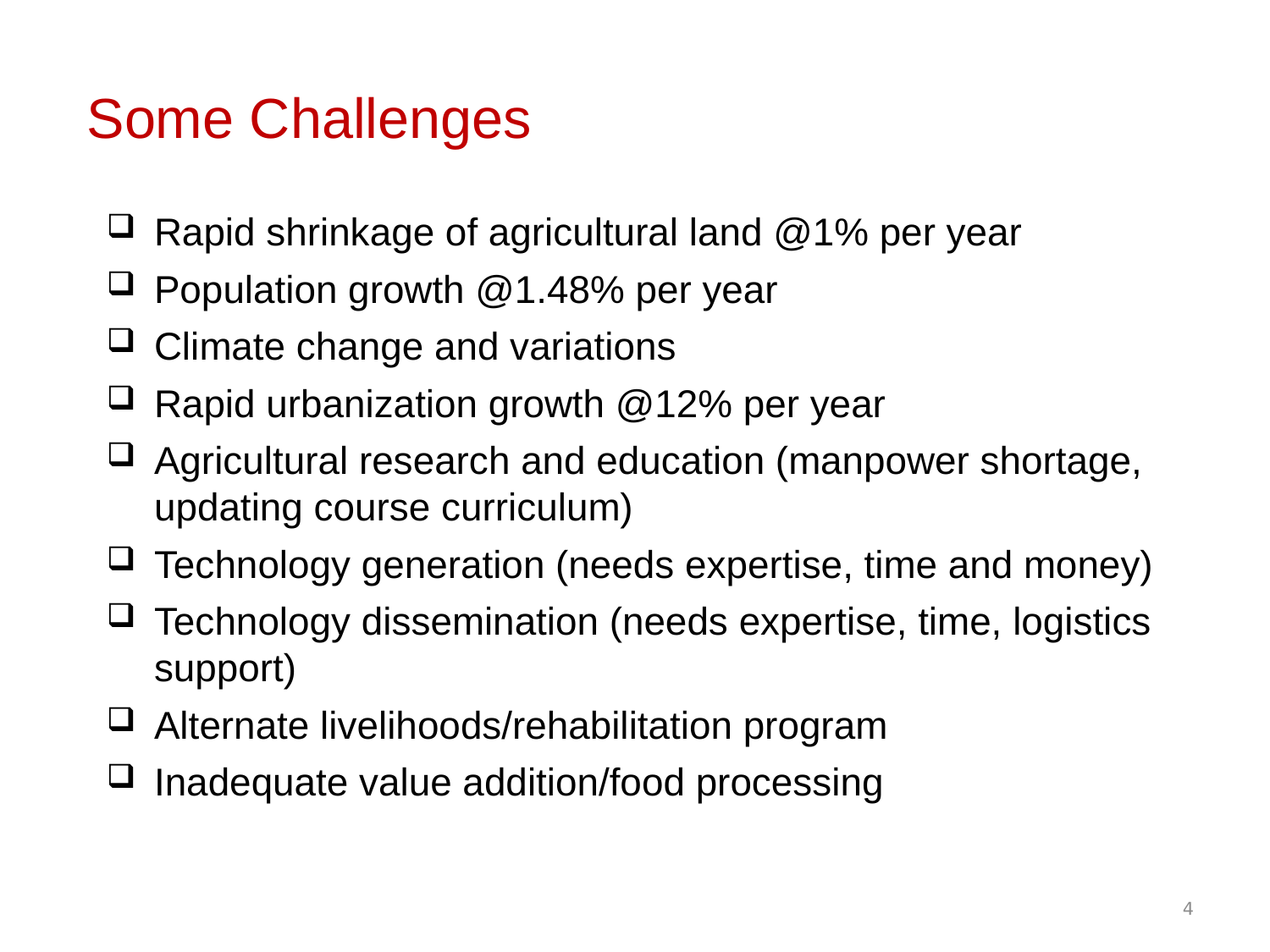

# Some Challenges
Rapid shrinkage of agricultural land @1% per year
Population growth @1.48% per year
Climate change and variations
Rapid urbanization growth @12% per year
Agricultural research and education (manpower shortage, updating course curriculum)
Technology generation (needs expertise, time and money)
Technology dissemination (needs expertise, time, logistics support)
Alternate livelihoods/rehabilitation program
Inadequate value addition/food processing
4